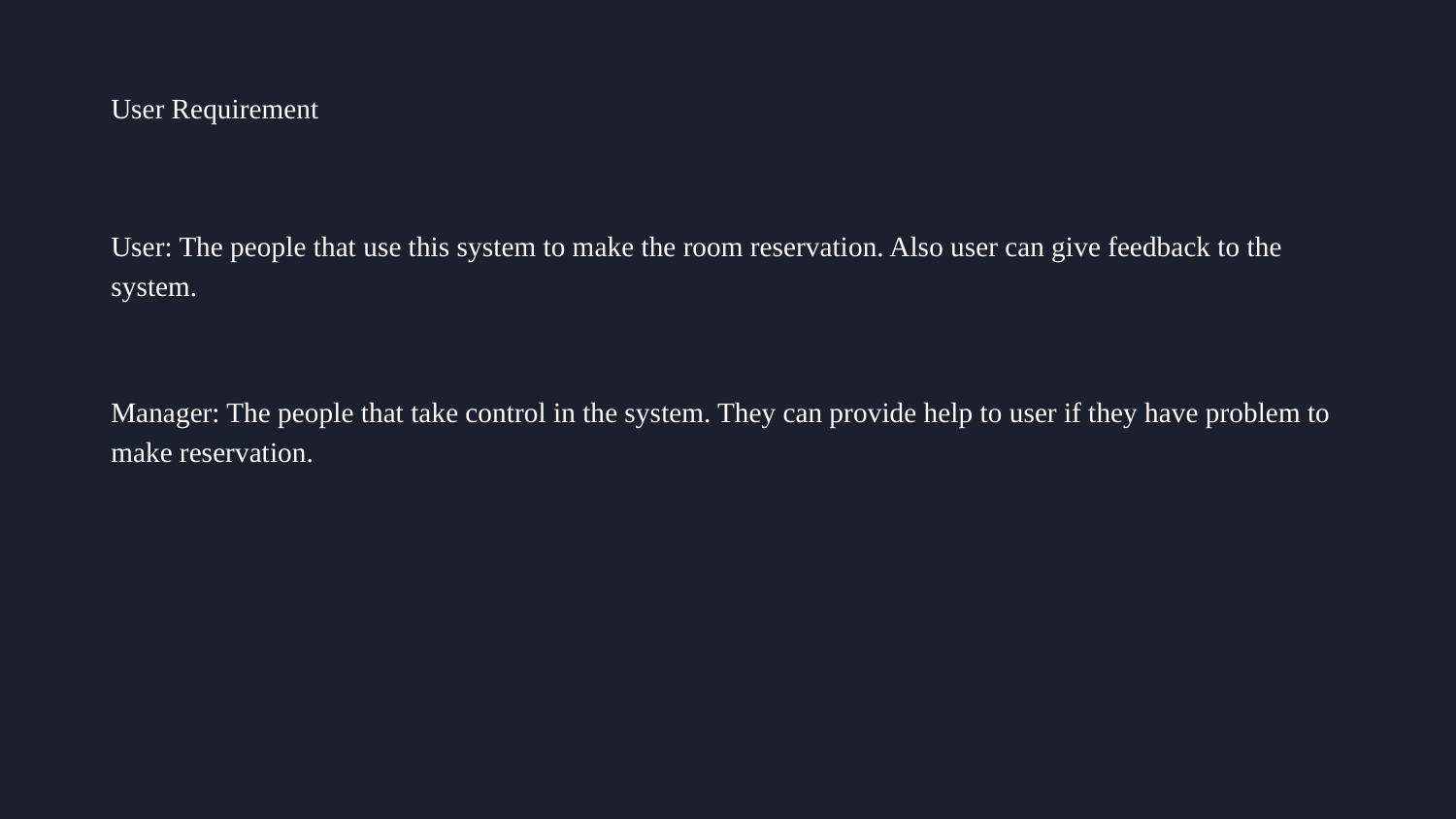

# User Requirement
User: The people that use this system to make the room reservation. Also user can give feedback to the system.

Manager: The people that take control in the system. They can provide help to user if they have problem to make reservation.